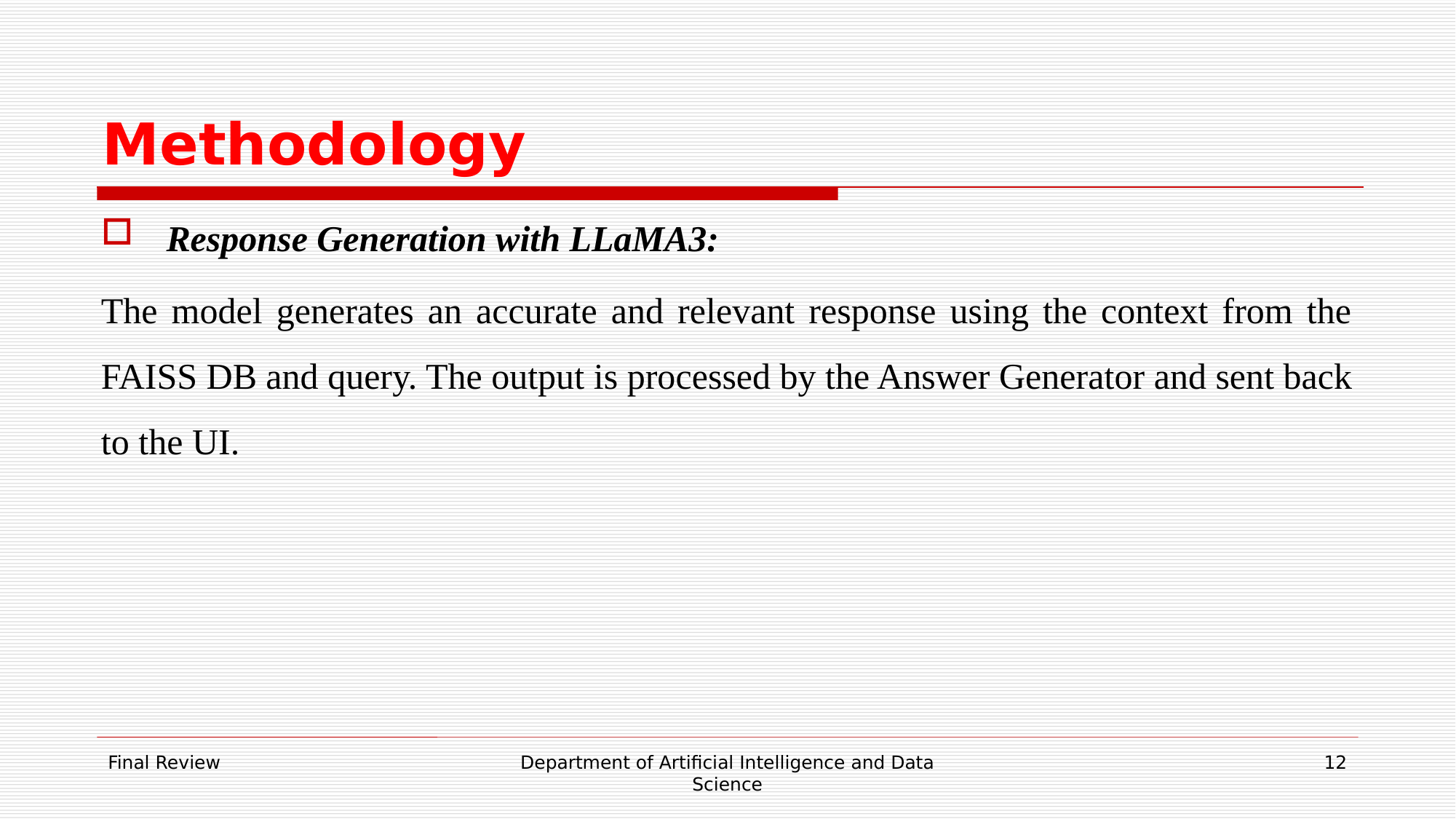

# Methodology
 Response Generation with LLaMA3:
The model generates an accurate and relevant response using the context from the FAISS DB and query. The output is processed by the Answer Generator and sent back to the UI.
Final Review
Department of Artificial Intelligence and Data Science
12